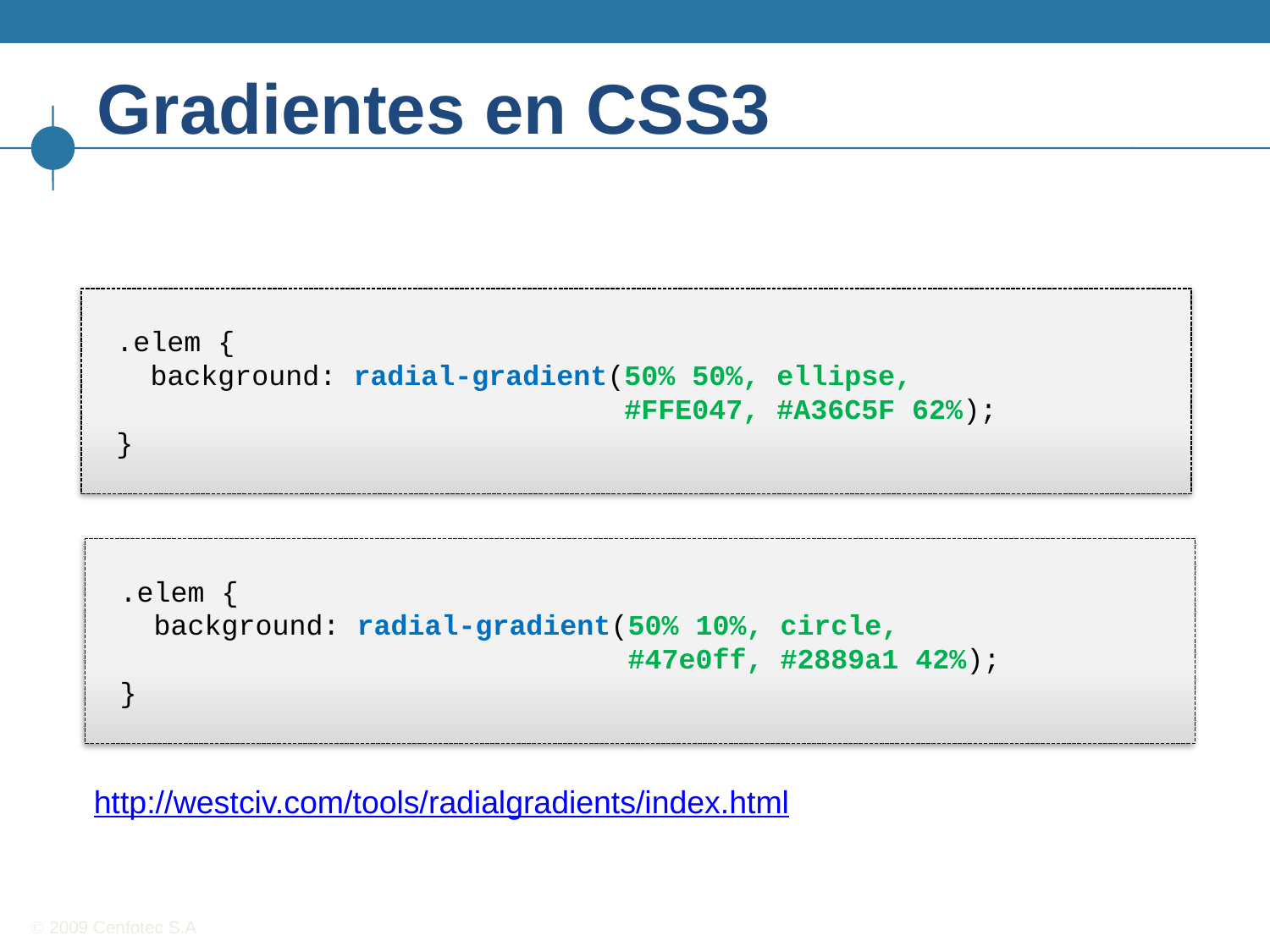

# Gradientes en CSS3

.elem {
  background: radial-gradient(50% 50%, ellipse,
				#FFE047, #A36C5F 62%);
}
.elem {
  background: radial-gradient(50% 10%, circle,
				#47e0ff, #2889a1 42%);
}
http://westciv.com/tools/radialgradients/index.html